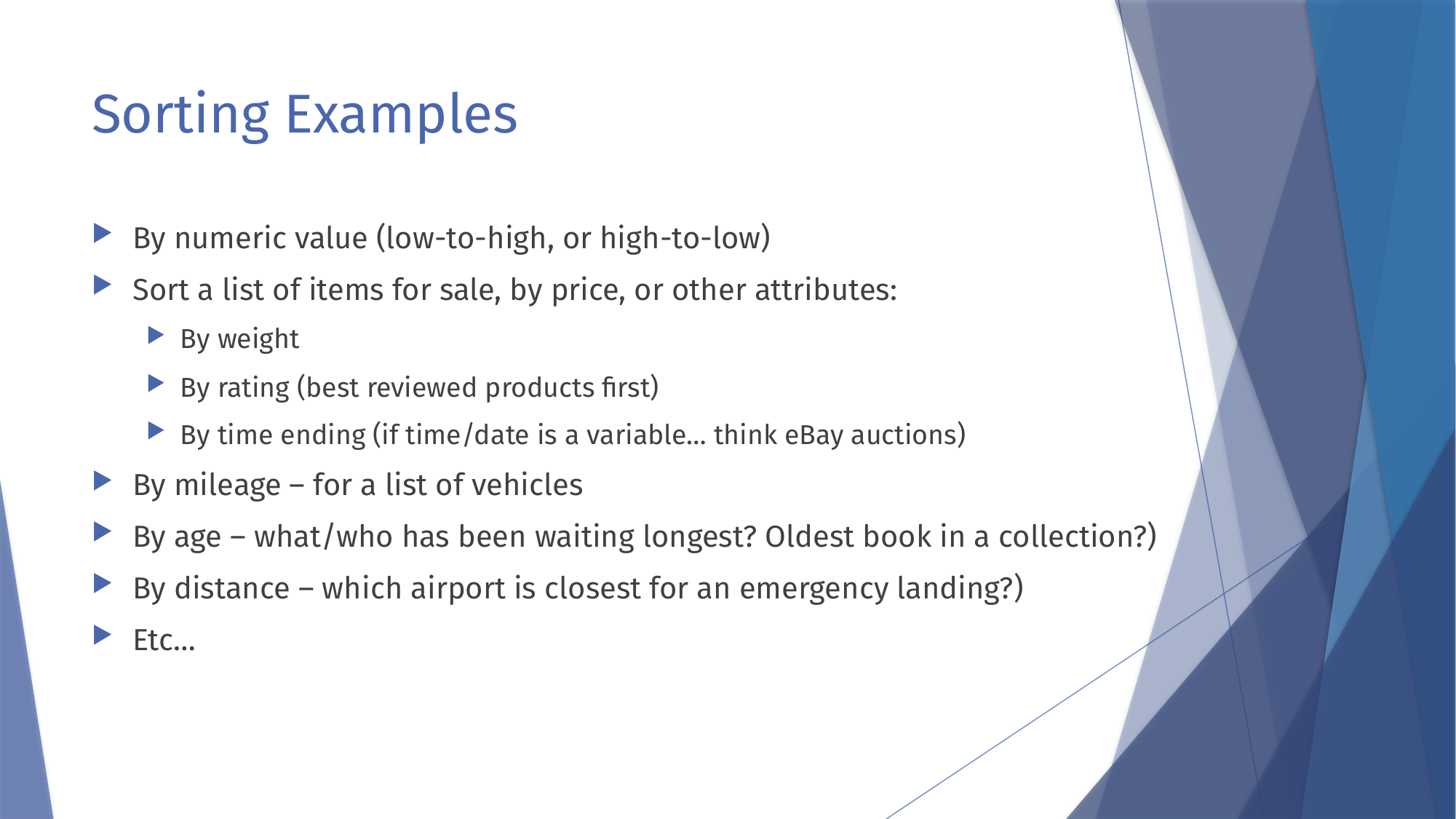

# Sorting Examples
By numeric value (low-to-high, or high-to-low)
Sort a list of items for sale, by price, or other attributes:
By weight
By rating (best reviewed products first)
By time ending (if time/date is a variable… think eBay auctions)
By mileage – for a list of vehicles
By age – what/who has been waiting longest? Oldest book in a collection?)
By distance – which airport is closest for an emergency landing?)
Etc…